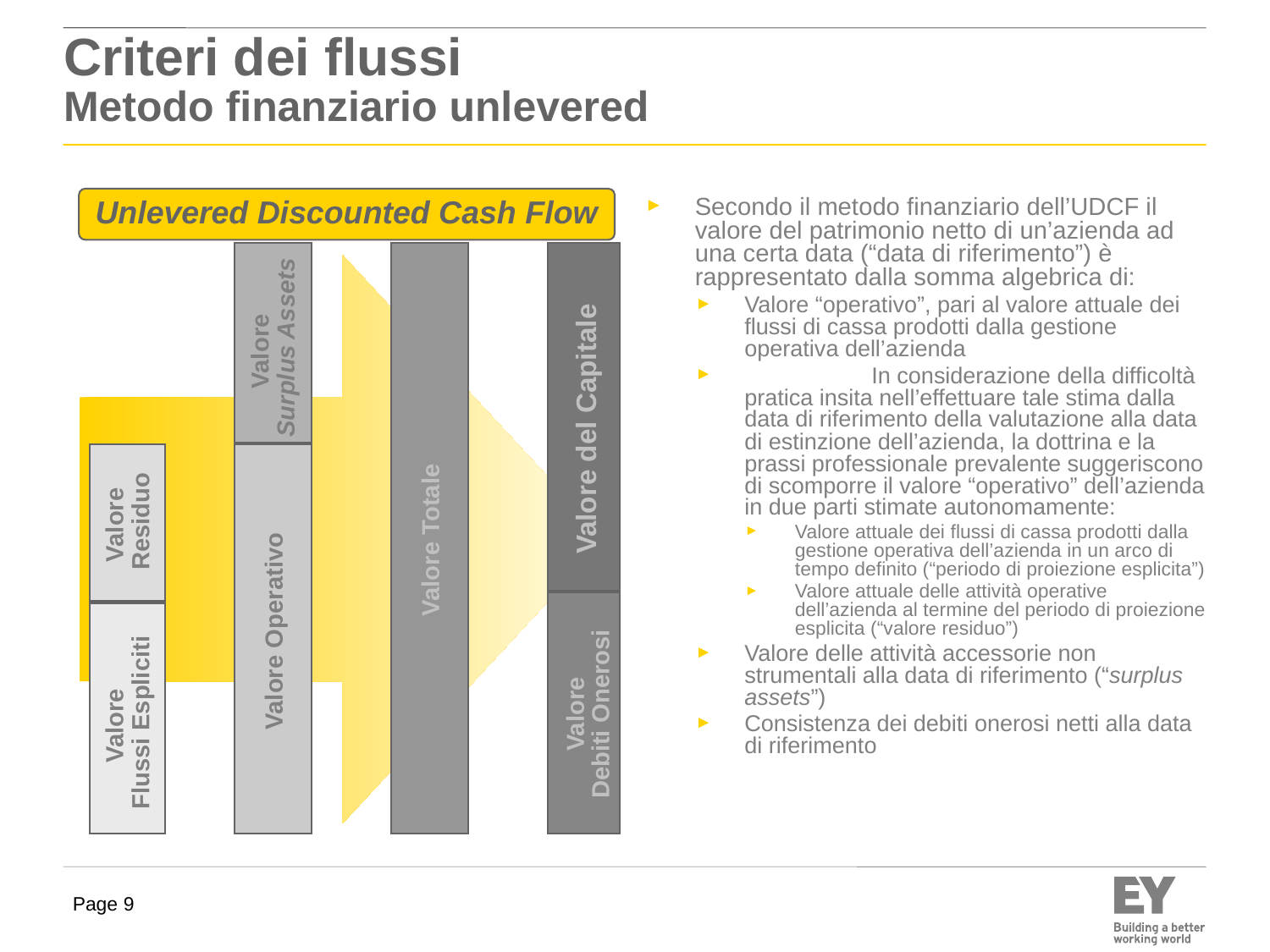

# Criteri dei flussi Metodo finanziario unlevered

Unlevered Discounted Cash Flow
Secondo il metodo finanziario dell’UDCF il valore del patrimonio netto di un’azienda ad una certa data (“data di riferimento”) è rappresentato dalla somma algebrica di:
Valore “operativo”, pari al valore attuale dei flussi di cassa prodotti dalla gestione operativa dell’azienda
	In considerazione della difficoltà pratica insita nell’effettuare tale stima dalla data di riferimento della valutazione alla data di estinzione dell’azienda, la dottrina e la prassi professionale prevalente suggeriscono di scomporre il valore “operativo” dell’azienda in due parti stimate autonomamente:
Valore attuale dei flussi di cassa prodotti dalla gestione operativa dell’azienda in un arco di tempo definito (“periodo di proiezione esplicita”)
Valore attuale delle attività operative dell’azienda al termine del periodo di proiezione esplicita (“valore residuo”)
Valore delle attività accessorie non strumentali alla data di riferimento (“surplus assets”)
Consistenza dei debiti onerosi netti alla data di riferimento

Valore
Surplus Assets
Valore del Capitale

Valore
Residuo
Valore Totale

Valore Operativo
Valore
Debiti Onerosi
Valore
Flussi Espliciti